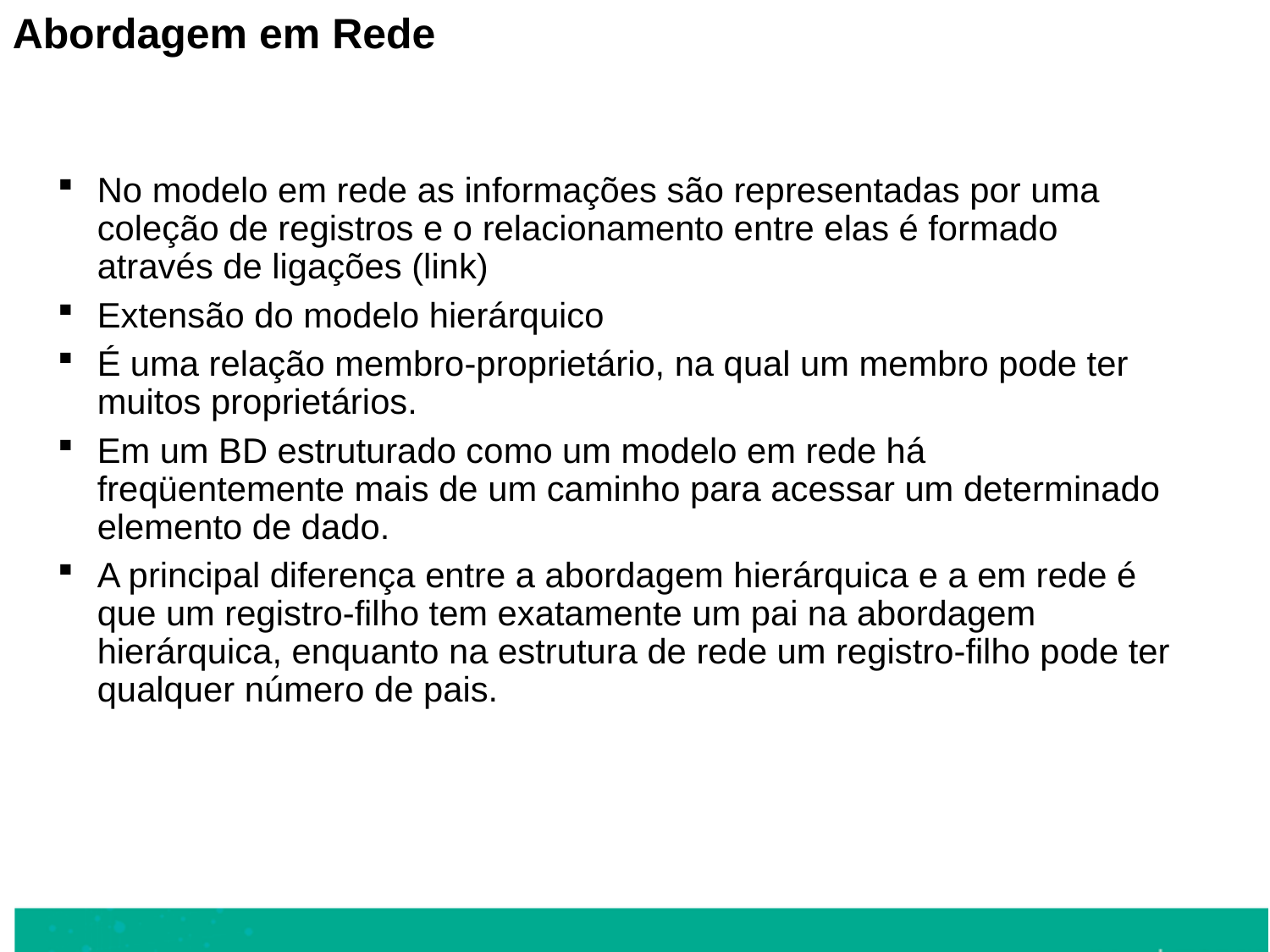

Abordagem em Rede
No modelo em rede as informações são representadas por uma coleção de registros e o relacionamento entre elas é formado através de ligações (link)
Extensão do modelo hierárquico
É uma relação membro-proprietário, na qual um membro pode ter muitos proprietários.
Em um BD estruturado como um modelo em rede há freqüentemente mais de um caminho para acessar um determinado elemento de dado.
A principal diferença entre a abordagem hierárquica e a em rede é que um registro-filho tem exatamente um pai na abordagem hierárquica, enquanto na estrutura de rede um registro-filho pode ter qualquer número de pais.